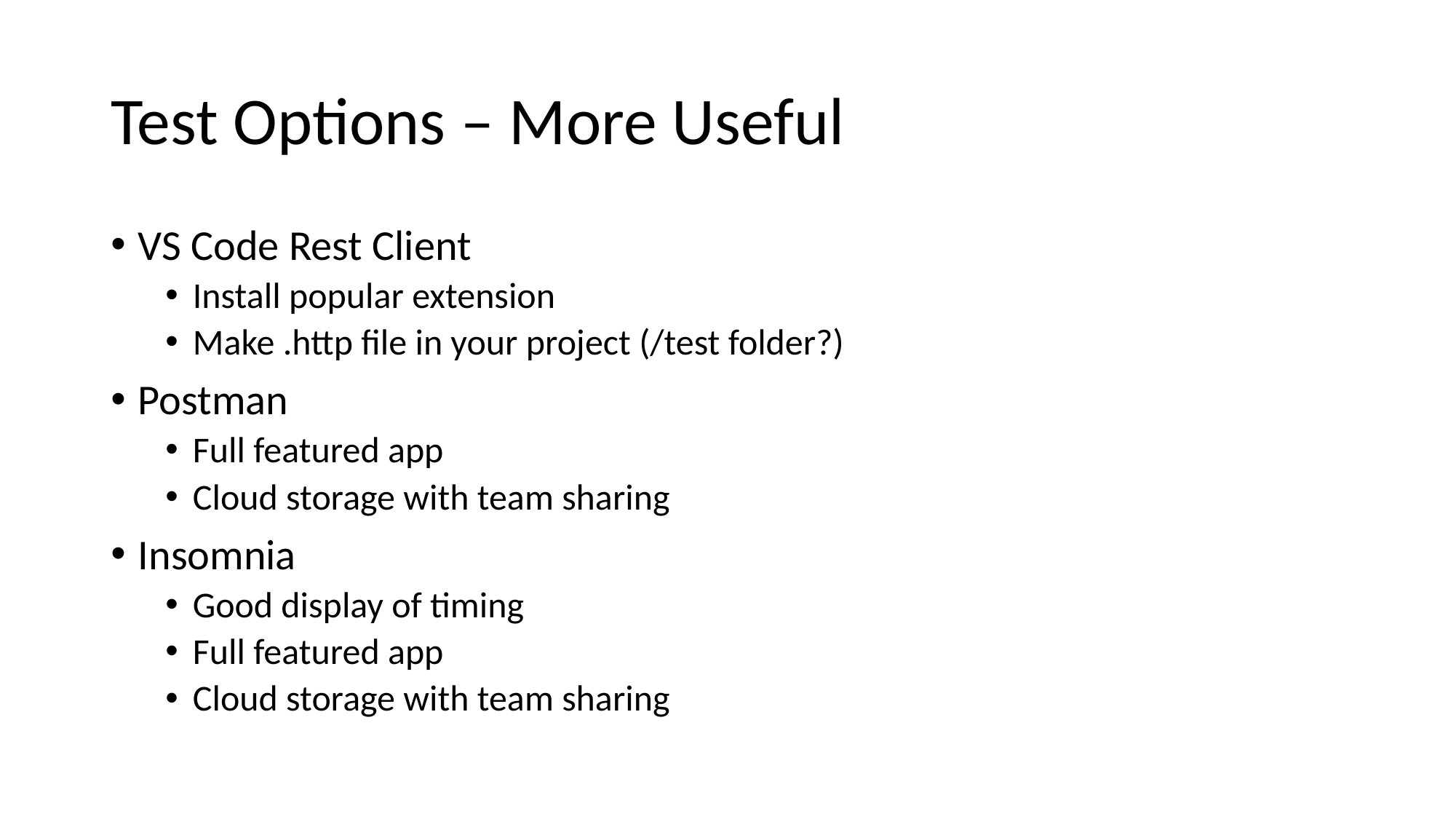

# Test Options – More Useful
VS Code Rest Client
Install popular extension
Make .http file in your project (/test folder?)
Postman
Full featured app
Cloud storage with team sharing
Insomnia
Good display of timing
Full featured app
Cloud storage with team sharing